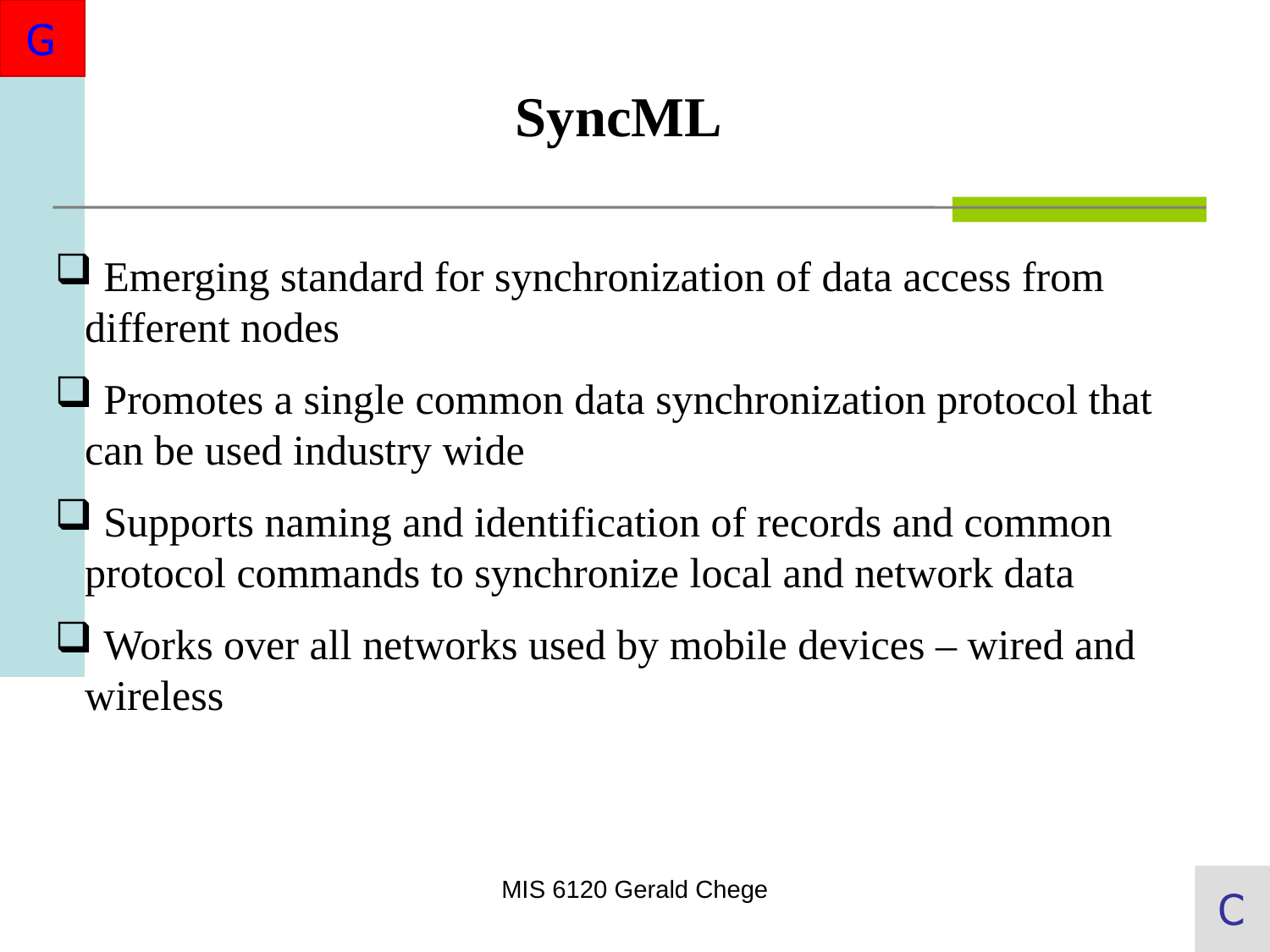

SyncML
 Emerging standard for synchronization of data access from different nodes
 Promotes a single common data synchronization protocol that can be used industry wide
 Supports naming and identification of records and common protocol commands to synchronize local and network data
 Works over all networks used by mobile devices – wired and wireless

MIS 6120 Gerald Chege